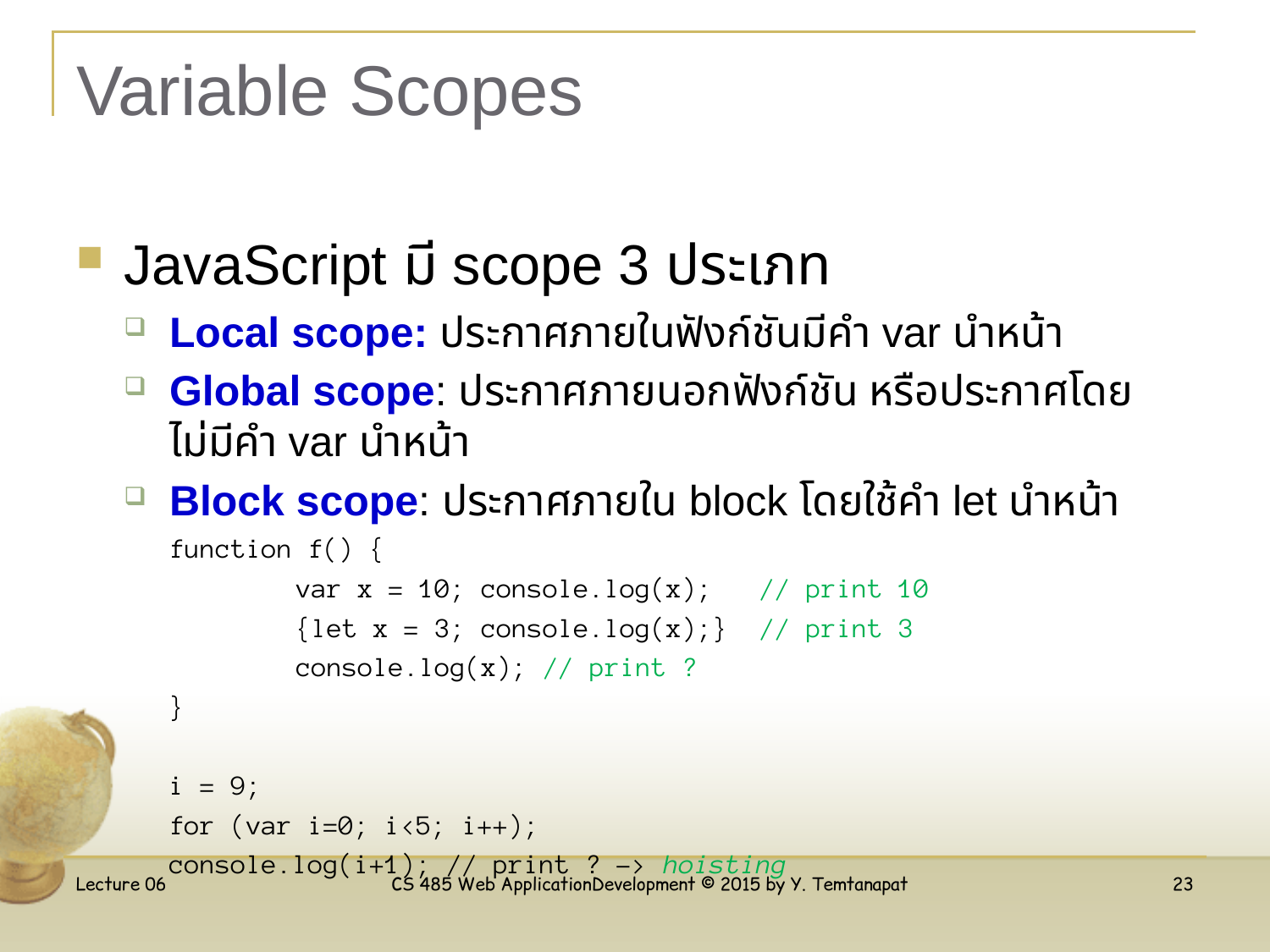

# Variable Scopes
JavaScript มี scope 3 ประเภท
Local scope: ประกาศภายในฟังก์ชันมีคำ var นำหน้า
Global scope: ประกาศภายนอกฟังก์ชัน หรือประกาศโดยไม่มีคำ var นำหน้า
Block scope: ประกาศภายใน block โดยใช้คำ let นำหน้า
function f() {
	var x = 10; console.log(x);   // print 10
	{let x = 3; console.log(x);}  // print 3
	console.log(x); // print ?
}

i = 9;
for (var i=0; i<5; i++);
console.log(i+1); // print ? -> hoisting

Lecture 06
CS 485 Web ApplicationDevelopment © 2015 by Y. Temtanapat
23